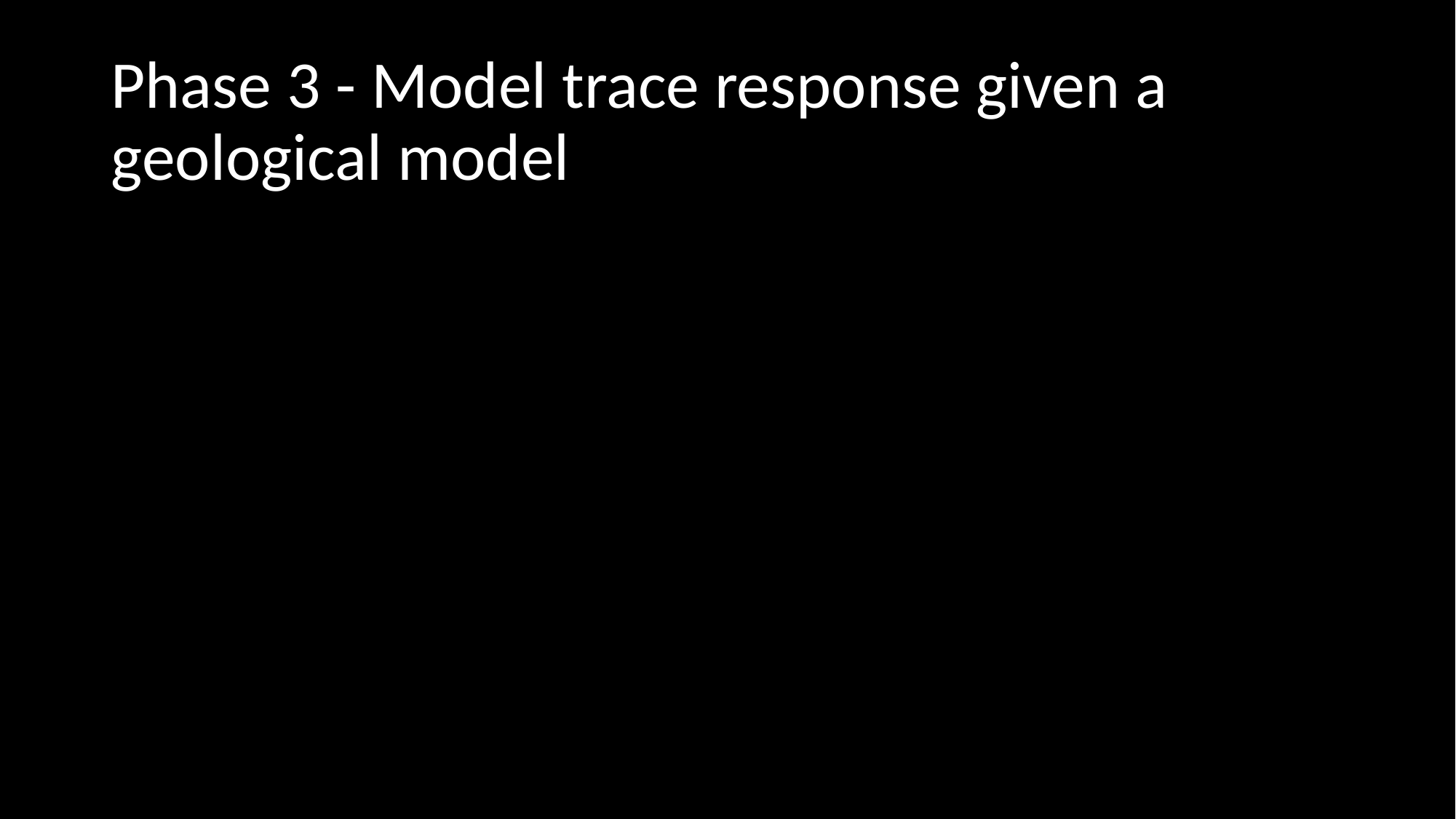

# Phase 3 - Model trace response given a geological model